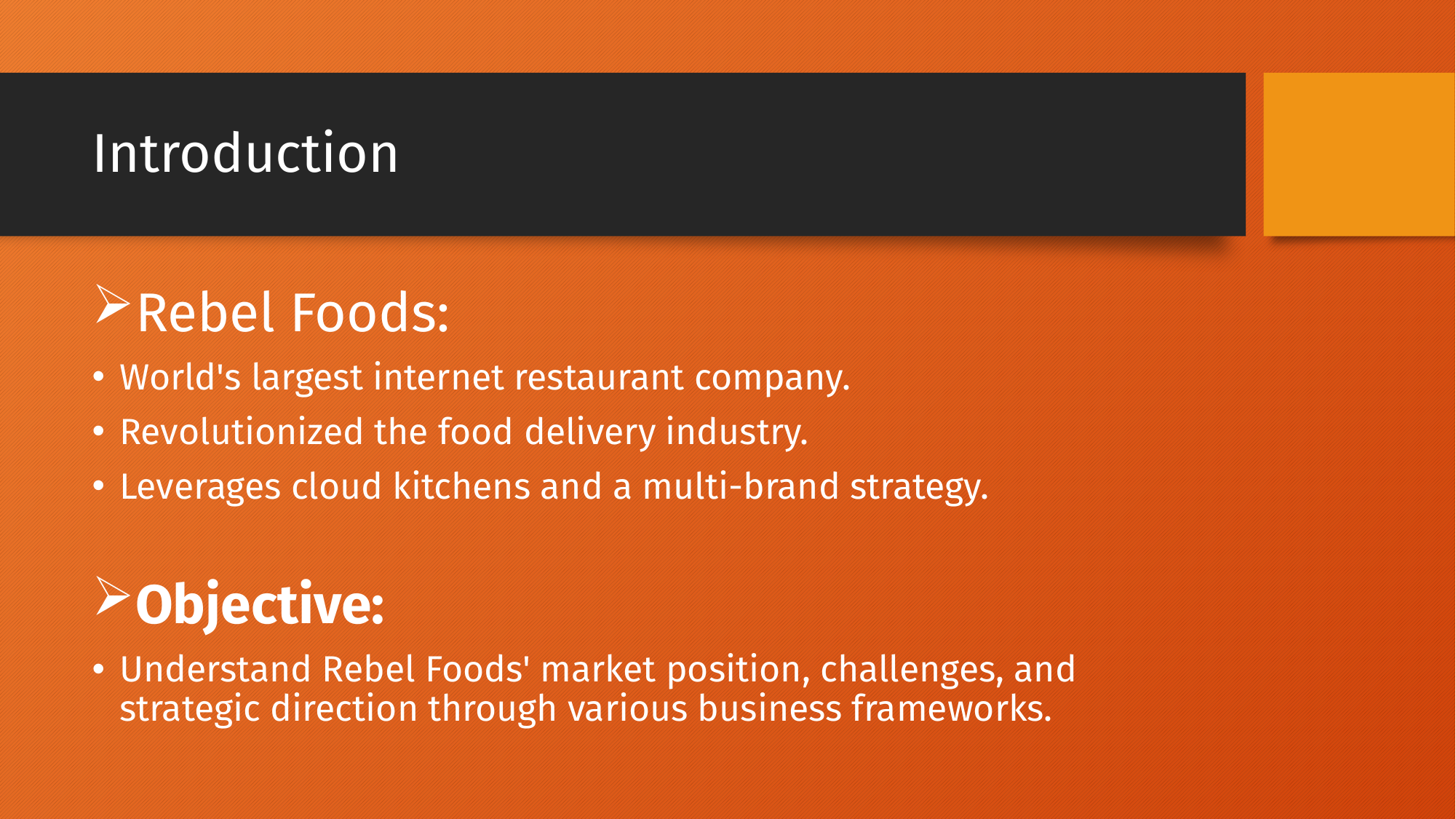

# Introduction
Rebel Foods:
World's largest internet restaurant company.
Revolutionized the food delivery industry.
Leverages cloud kitchens and a multi-brand strategy.

Objective:
Understand Rebel Foods' market position, challenges, and strategic direction through various business frameworks.